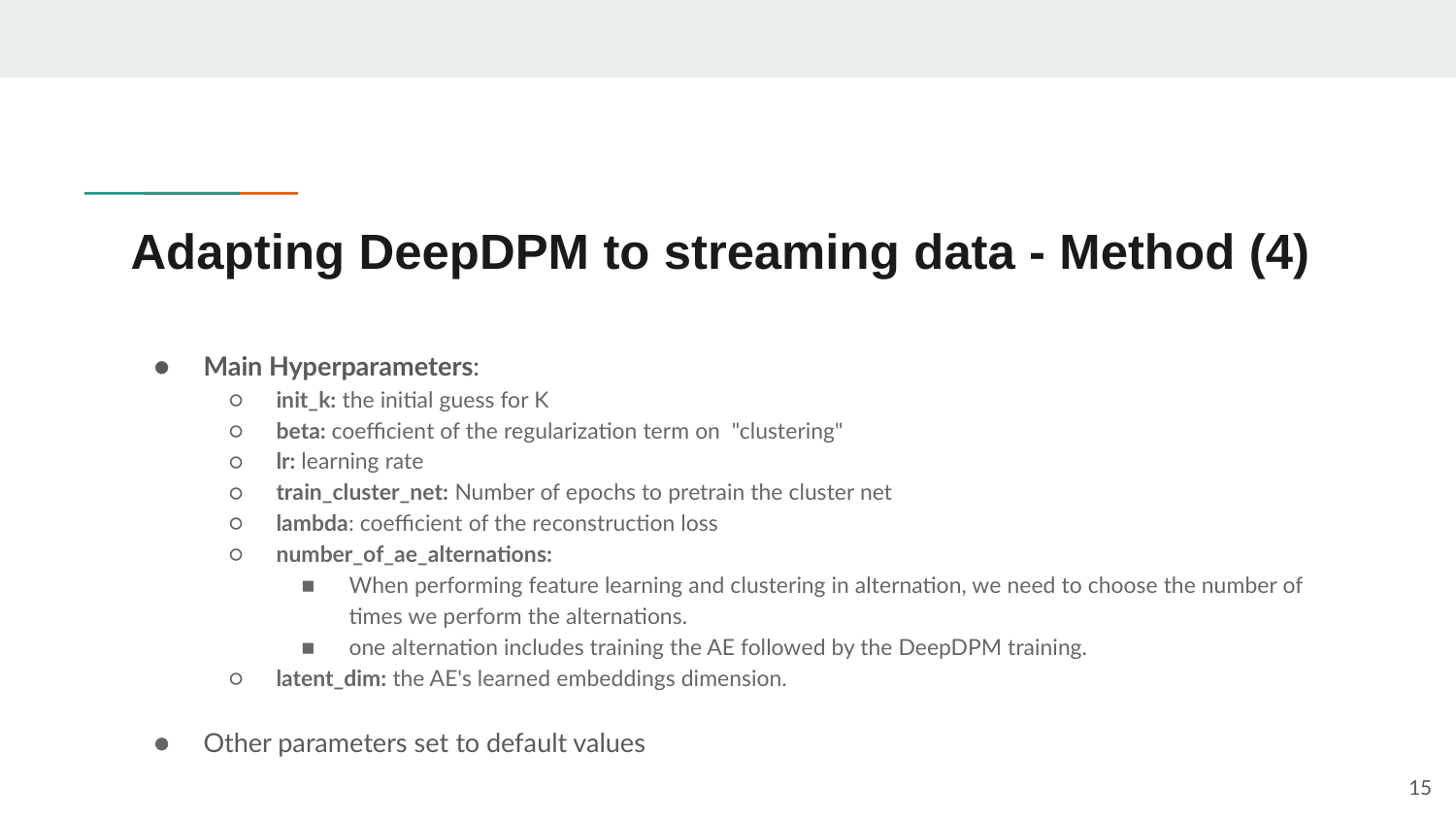

# Adapting DeepDPM to streaming data - Method (4)
Main Hyperparameters:
init_k: the initial guess for K
beta: coefficient of the regularization term on  "clustering"
lr: learning rate
train_cluster_net: Number of epochs to pretrain the cluster net
lambda: coefficient of the reconstruction loss
number_of_ae_alternations:
When performing feature learning and clustering in alternation, we need to choose the number of times we perform the alternations.
one alternation includes training the AE followed by the DeepDPM training.
latent_dim: the AE's learned embeddings dimension.
Other parameters set to default values
15